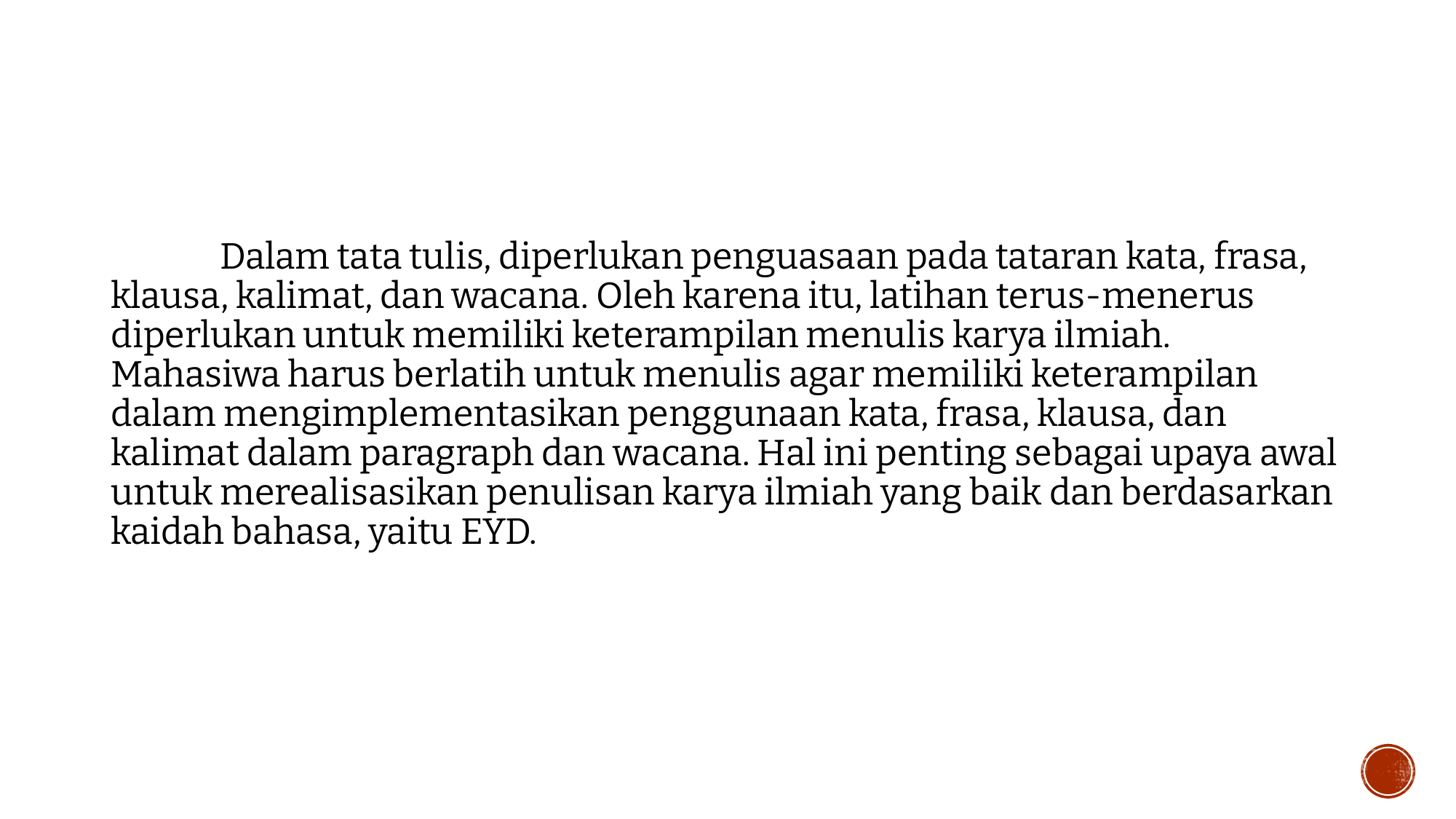

Dalam tata tulis, diperlukan penguasaan pada tataran kata, frasa, klausa, kalimat, dan wacana. Oleh karena itu, latihan terus-menerus diperlukan untuk memiliki keterampilan menulis karya ilmiah. Mahasiwa harus berlatih untuk menulis agar memiliki keterampilan dalam mengimplementasikan penggunaan kata, frasa, klausa, dan kalimat dalam paragraph dan wacana. Hal ini penting sebagai upaya awal untuk merealisasikan penulisan karya ilmiah yang baik dan berdasarkan kaidah bahasa, yaitu EYD.